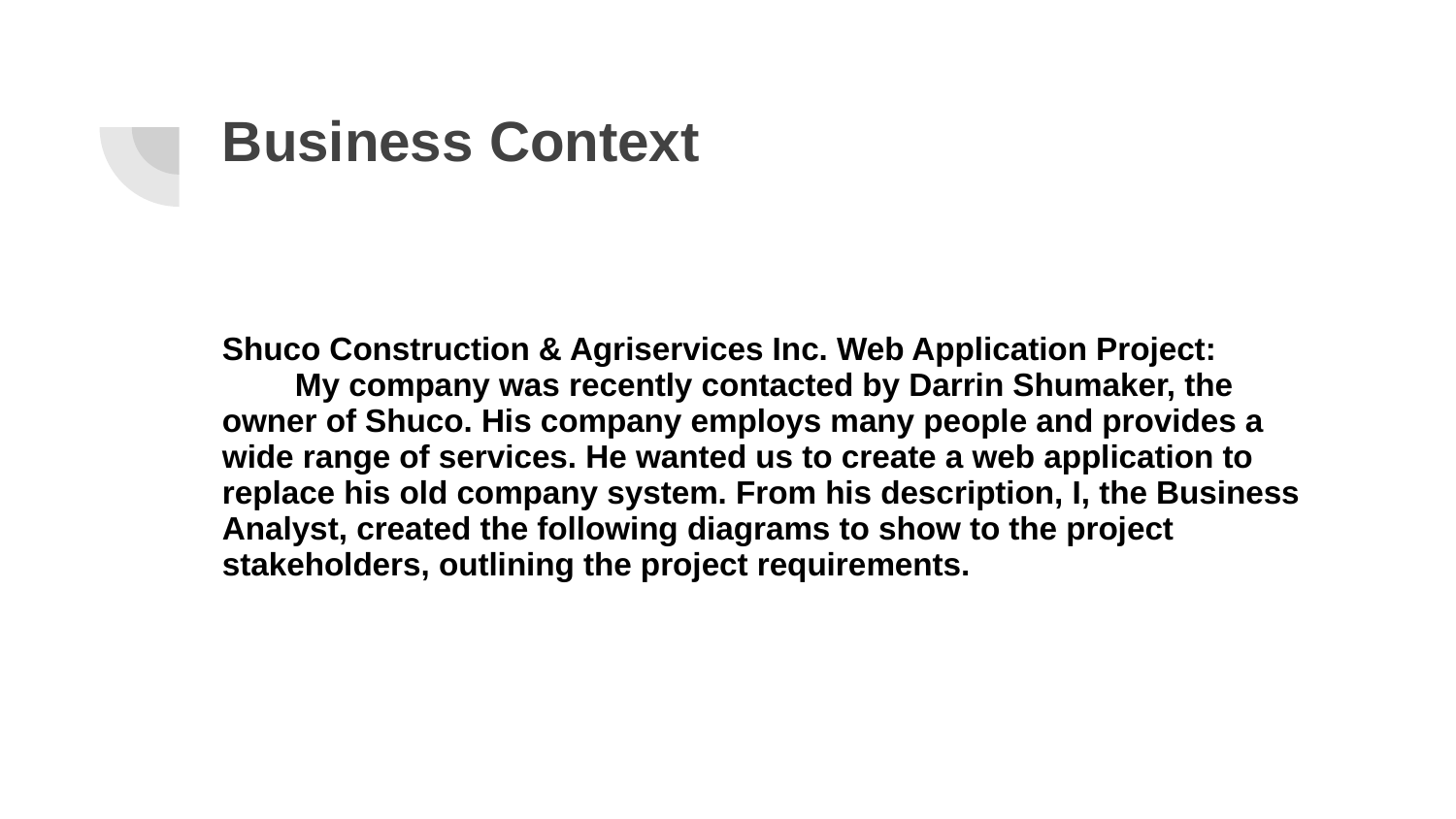

# Business Context
Shuco Construction & Agriservices Inc. Web Application Project:
My company was recently contacted by Darrin Shumaker, the owner of Shuco. His company employs many people and provides a wide range of services. He wanted us to create a web application to replace his old company system. From his description, I, the Business Analyst, created the following diagrams to show to the project stakeholders, outlining the project requirements.